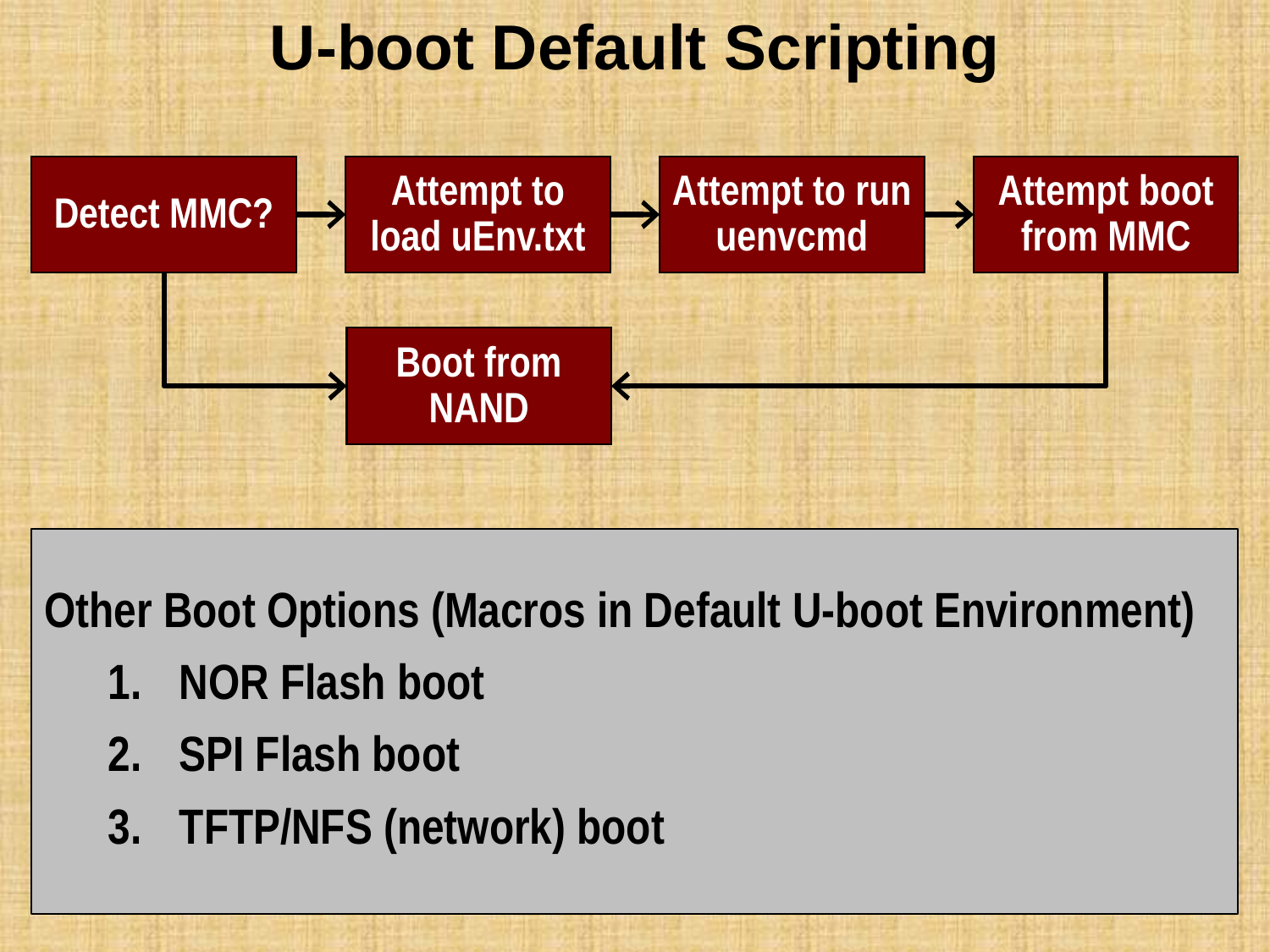

# U-boot Default Scripting
Detect MMC?
Attempt to load uEnv.txt
Attempt to run uenvcmd
Attempt boot from MMC
Boot from NAND
Other Boot Options (Macros in Default U-boot Environment)
NOR Flash boot
SPI Flash boot
TFTP/NFS (network) boot